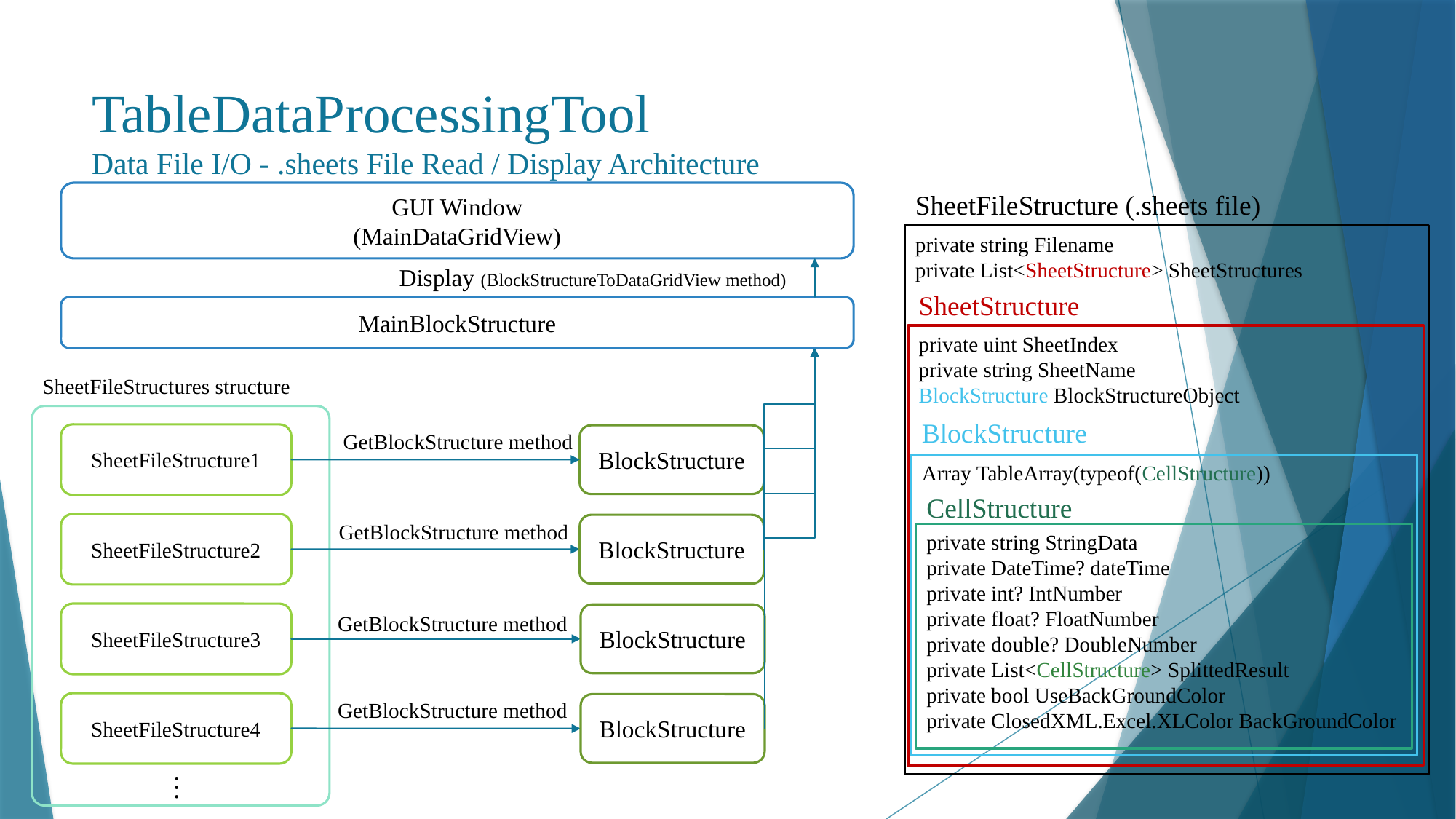

# TableDataProcessingTool Data File I/O - .sheets File Read / Display Architecture
GUI Window
(MainDataGridView)
Display (BlockStructureToDataGridView method)
MainBlockStructure
GetBlockStructure method
SheetFileStructure4
BlockStructure
GetBlockStructure method
SheetFileStructure1
BlockStructure
GetBlockStructure method
SheetFileStructure2
BlockStructure
SheetFileStructure3
BlockStructure
GetBlockStructure method
SheetFileStructures structure

…
SheetFileStructure (.sheets file)
private string Filename
private List<SheetStructure> SheetStructures

SheetStructure
private uint SheetIndex
private string SheetName
BlockStructure BlockStructureObject
BlockStructure
Array TableArray(typeof(CellStructure))
CellStructure
private string StringData
private DateTime? dateTime
private int? IntNumber
private float? FloatNumber
private double? DoubleNumber
private List<CellStructure> SplittedResult
private bool UseBackGroundColor
private ClosedXML.Excel.XLColor BackGroundColor